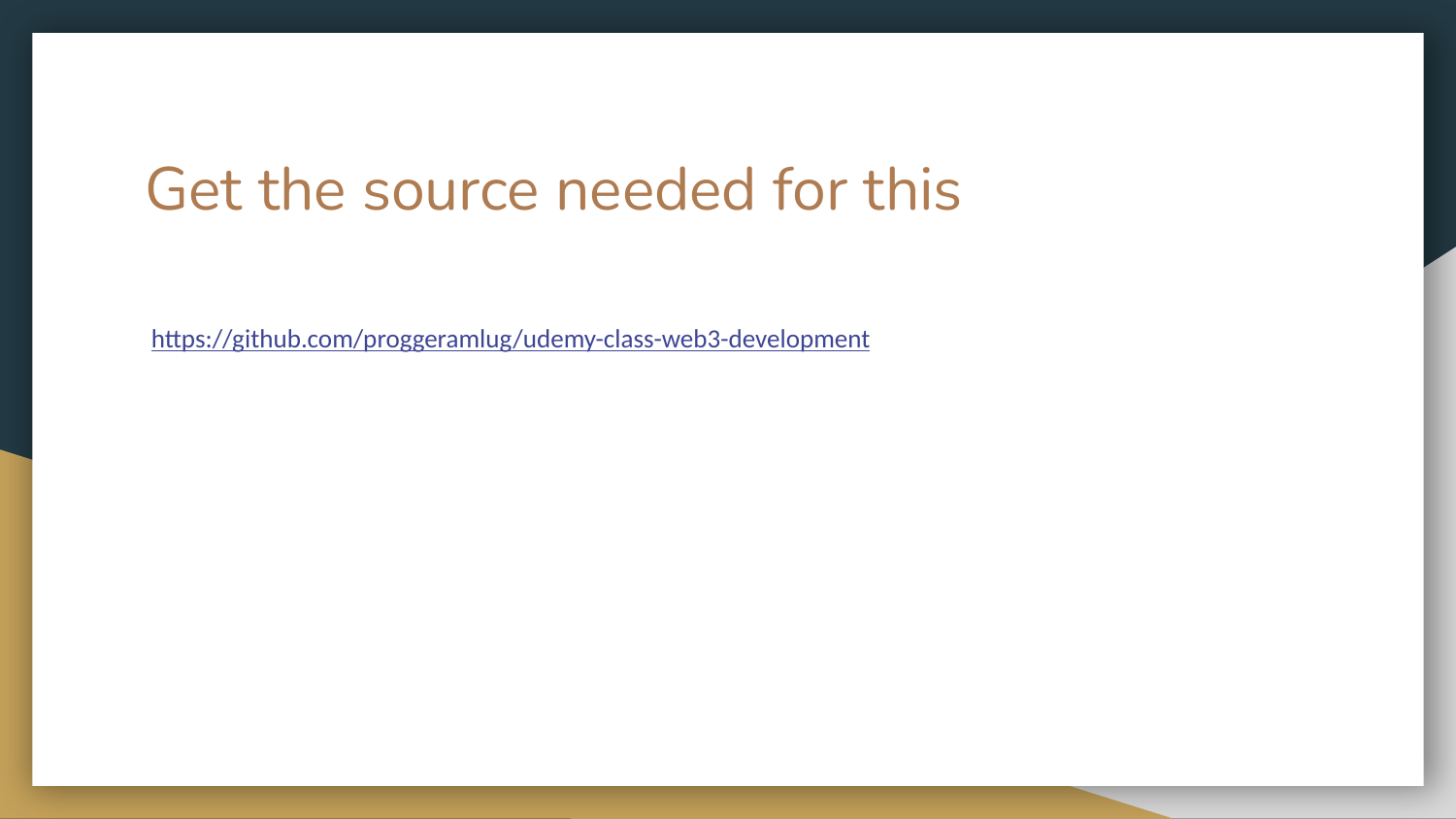

# Get the source needed for this
https://github.com/proggeramlug/udemy-class-web3-development